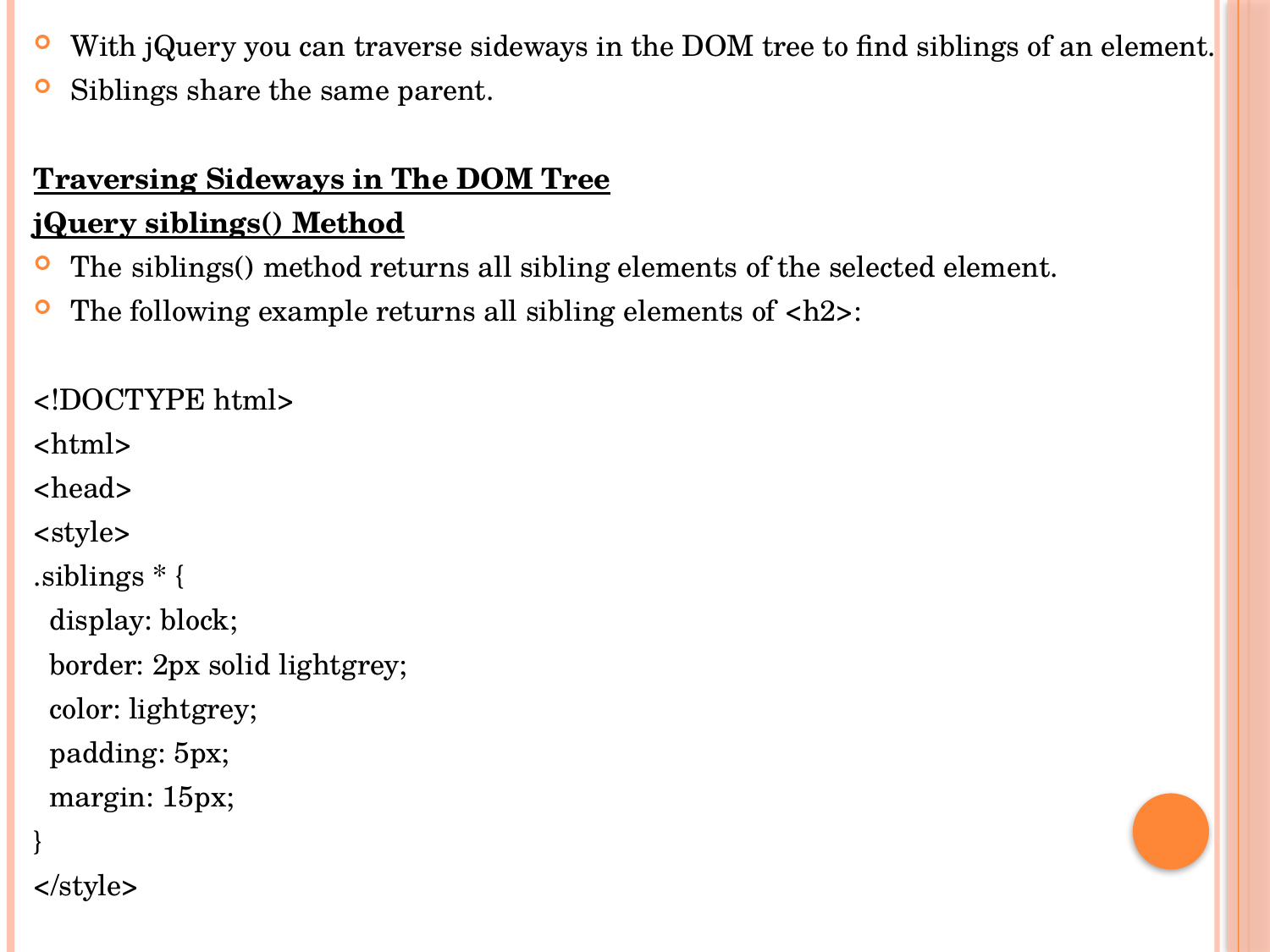

With jQuery you can traverse sideways in the DOM tree to find siblings of an element.
Siblings share the same parent.

Traversing Sideways in The DOM Tree
jQuery siblings() Method
The siblings() method returns all sibling elements of the selected element.
The following example returns all sibling elements of <h2>:

<!DOCTYPE html>
<html>
<head>
<style>
.siblings * {
  display: block;
  border: 2px solid lightgrey;
  color: lightgrey;
  padding: 5px;
  margin: 15px;
}
</style>